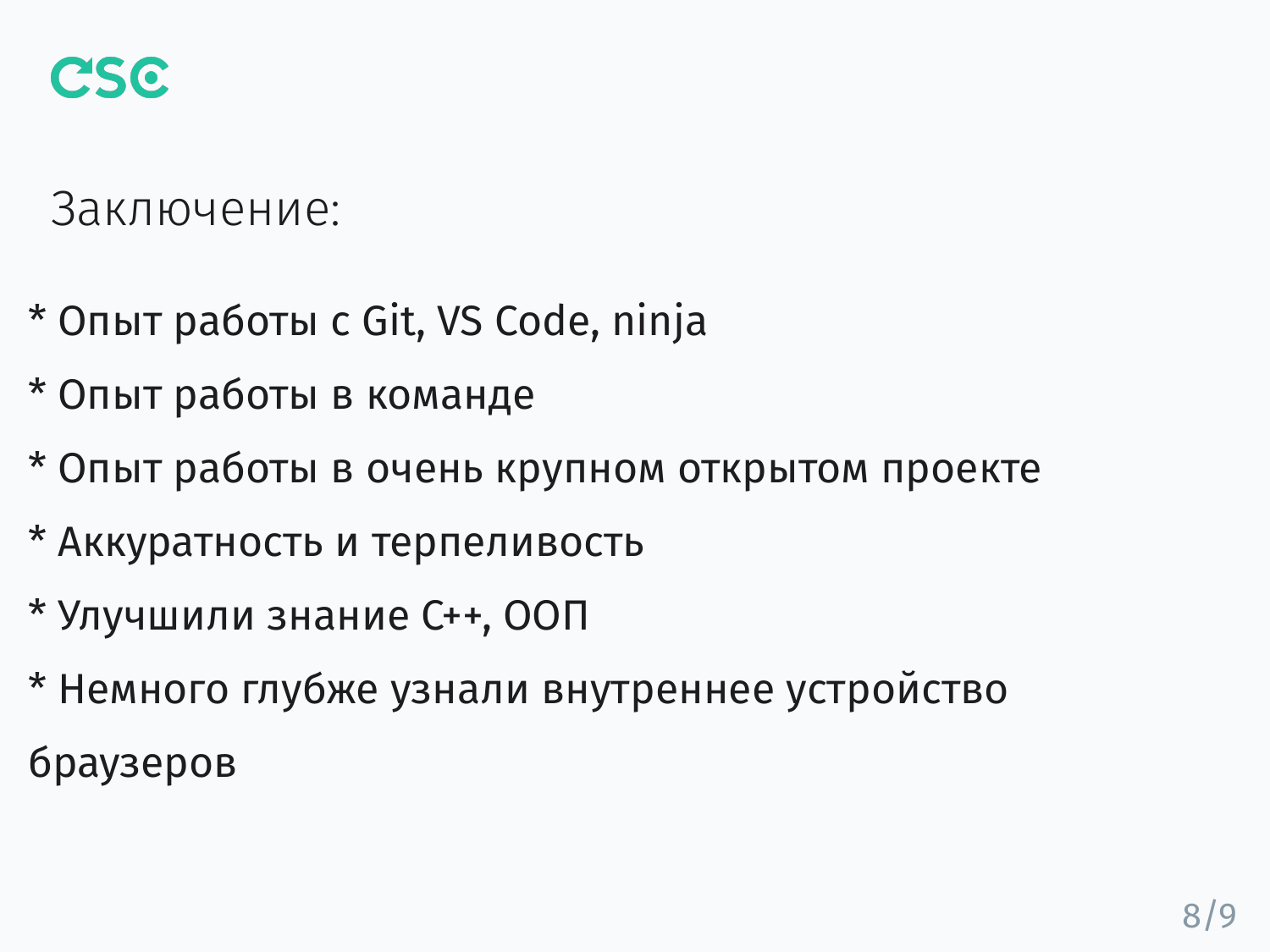

# Заключение:
* Опыт работы с Git, VS Code, ninja
* Опыт работы в команде
* Опыт работы в очень крупном открытом проекте
* Аккуратность и терпеливость
* Улучшили знание С++, ООП
* Немного глубже узнали внутреннее устройство браузеров
8/9